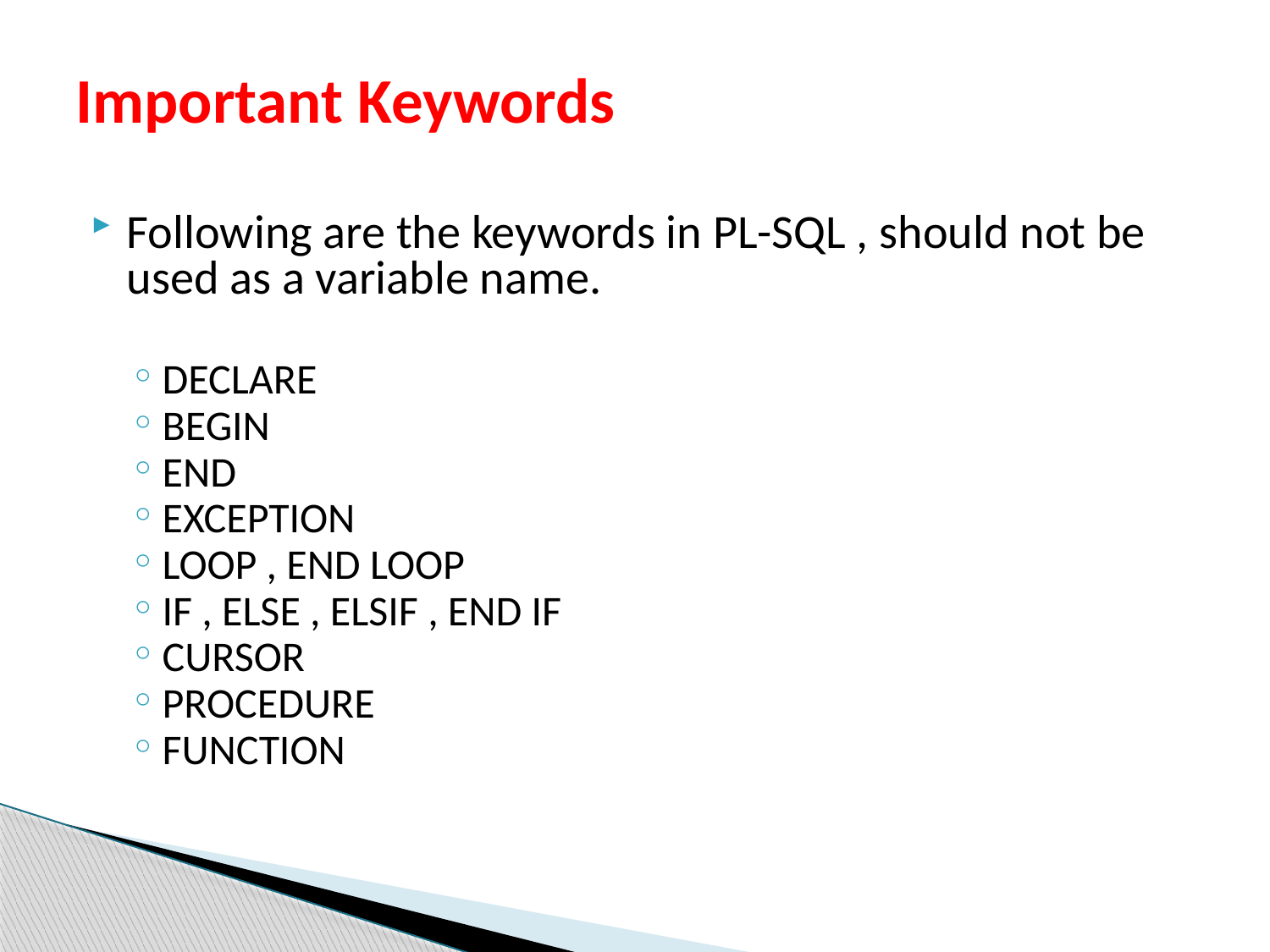

# Important Keywords
Following are the keywords in PL-SQL , should not be used as a variable name.

DECLARE
BEGIN
END
EXCEPTION
LOOP , END LOOP
IF , ELSE , ELSIF , END IF
CURSOR
PROCEDURE
FUNCTION